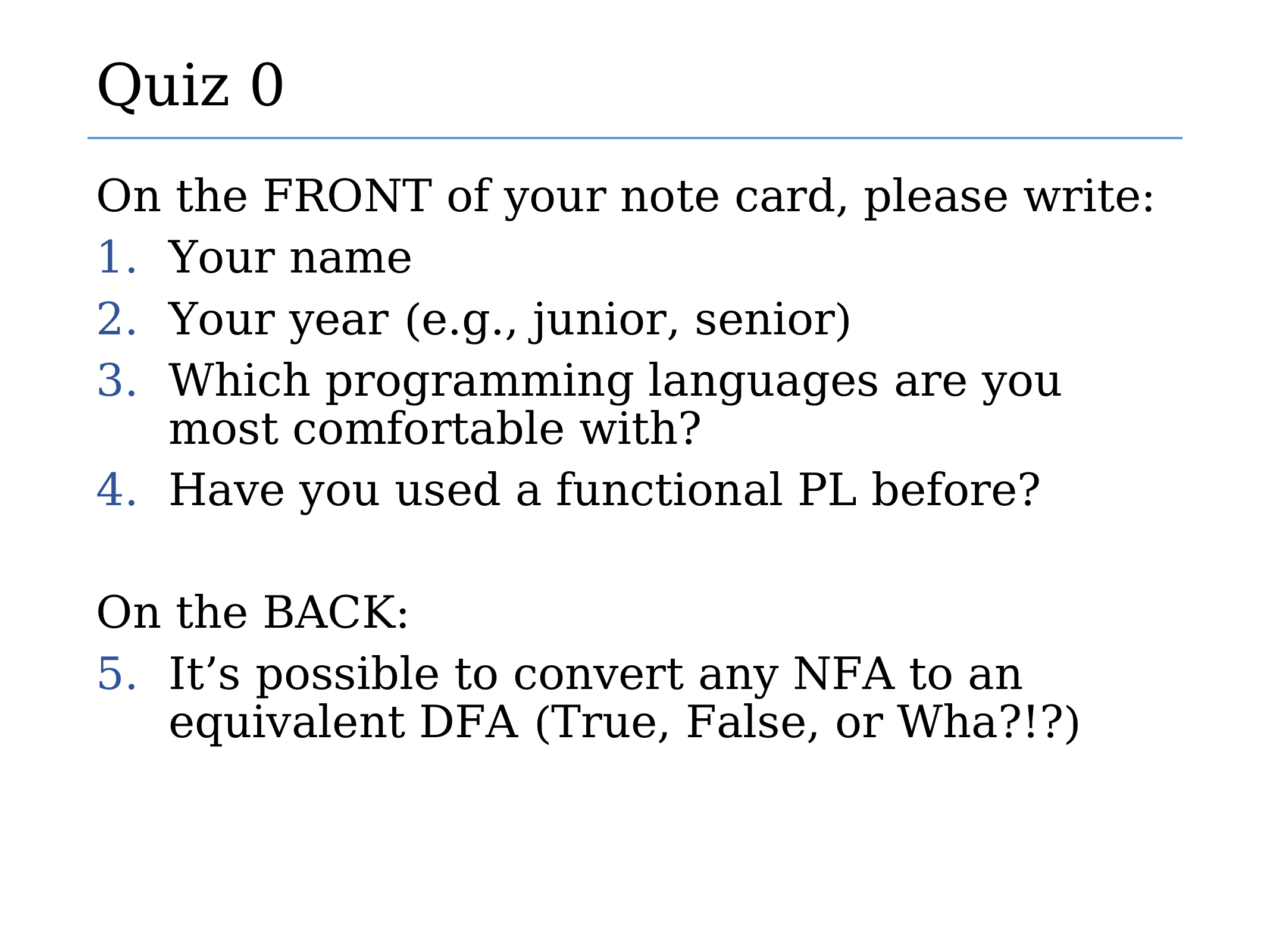

# Quiz 0
On the FRONT of your note card, please write:
Your name
Your year (e.g., junior, senior)
Which programming languages are you most comfortable with?
Have you used a functional PL before?

On the BACK:
It’s possible to convert any NFA to an equivalent DFA (True, False, or Wha?!?)